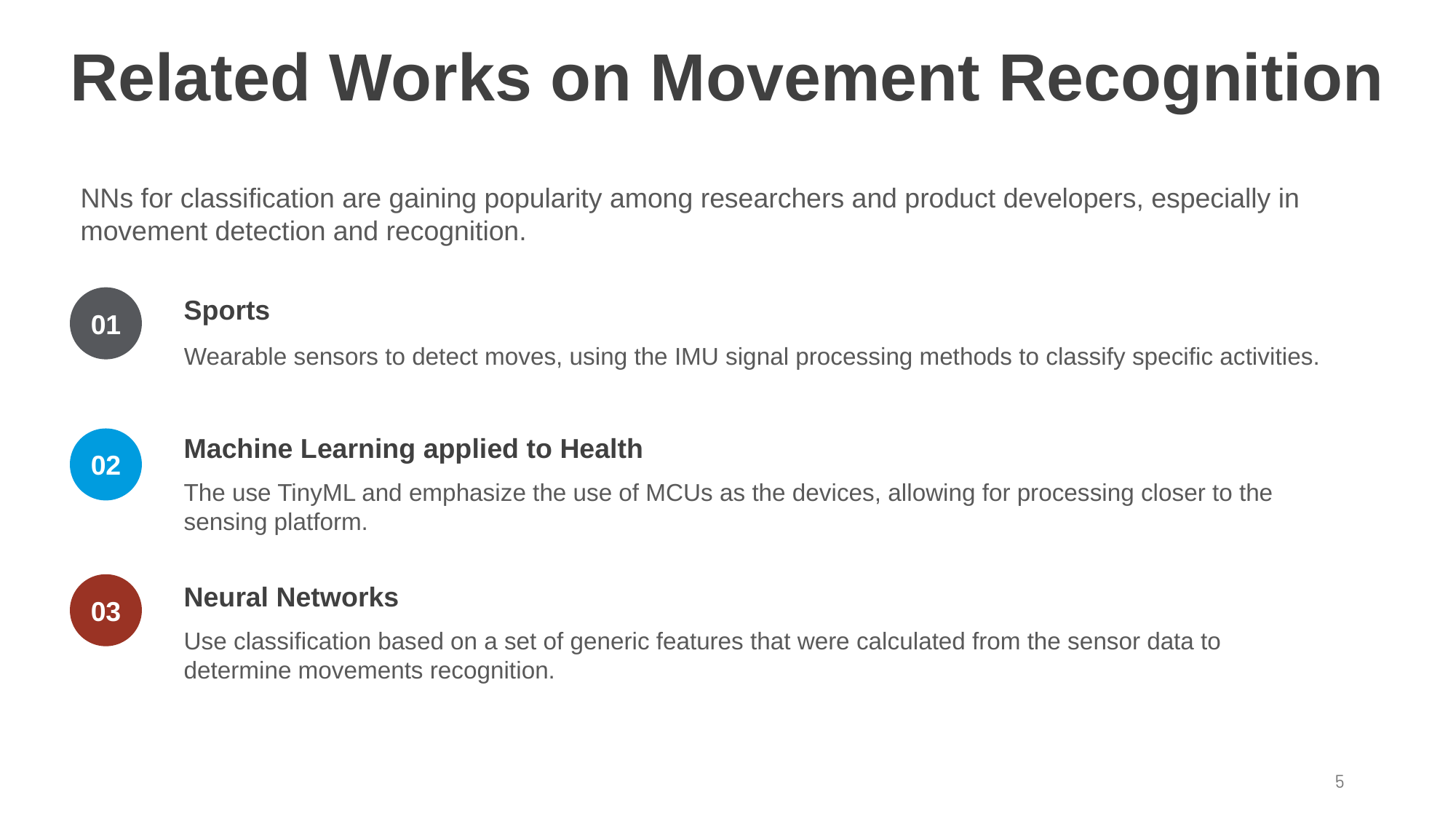

# Related Works on Movement Recognition
NNs for classification are gaining popularity among researchers and product developers, especially in movement detection and recognition.
01
Sports
Wearable sensors to detect moves, using the IMU signal processing methods to classify specific activities.
Machine Learning applied to Health
02
The use TinyML and emphasize the use of MCUs as the devices, allowing for processing closer to the sensing platform.
03
Neural Networks
Use classification based on a set of generic features that were calculated from the sensor data to determine movements recognition.
5